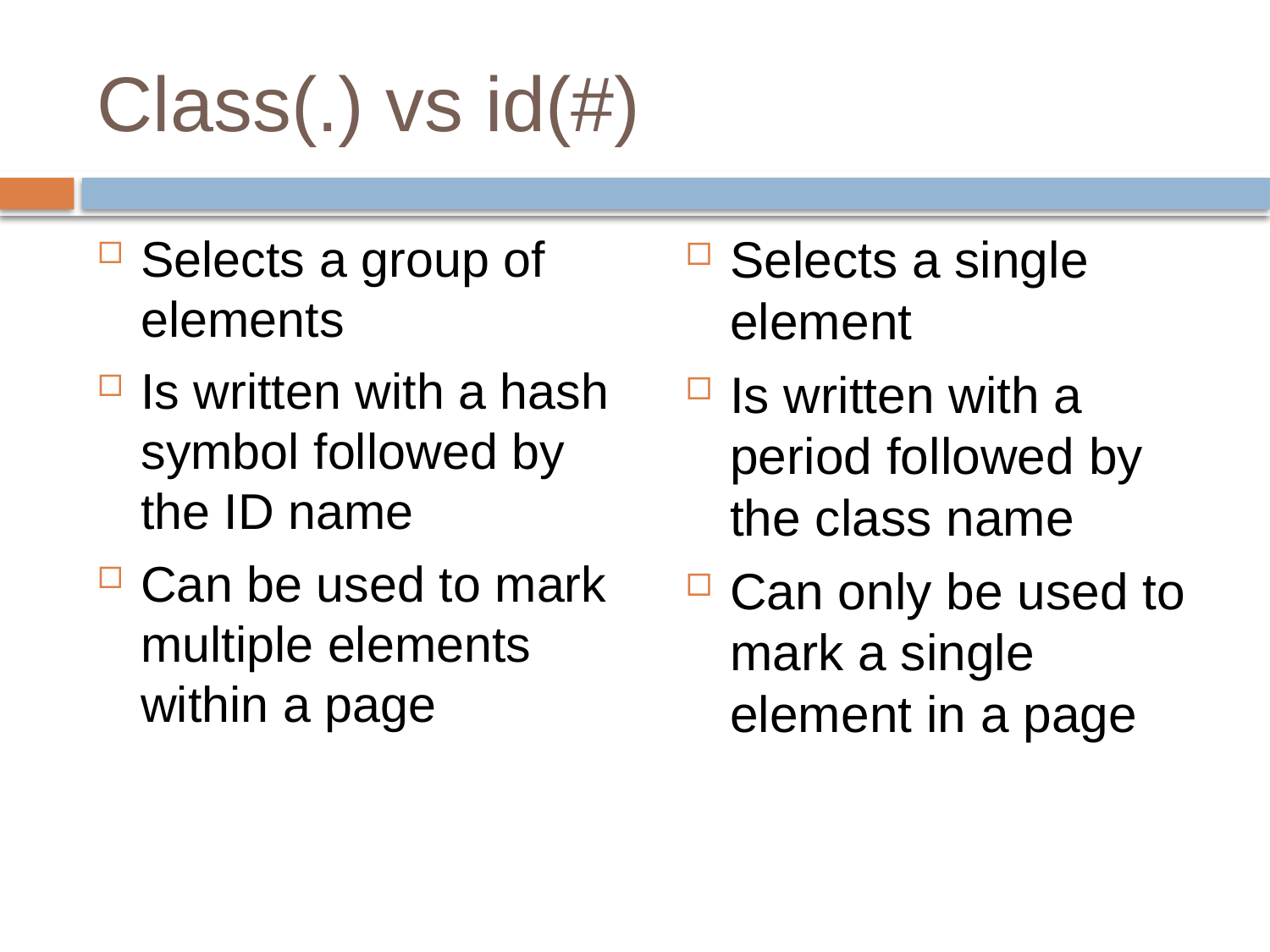

# Class(.) vs id(#)
Selects a group of elements
Is written with a hash symbol followed by the ID name
Can be used to mark multiple elements within a page
Selects a single element
Is written with a period followed by the class name
Can only be used to mark a single element in a page